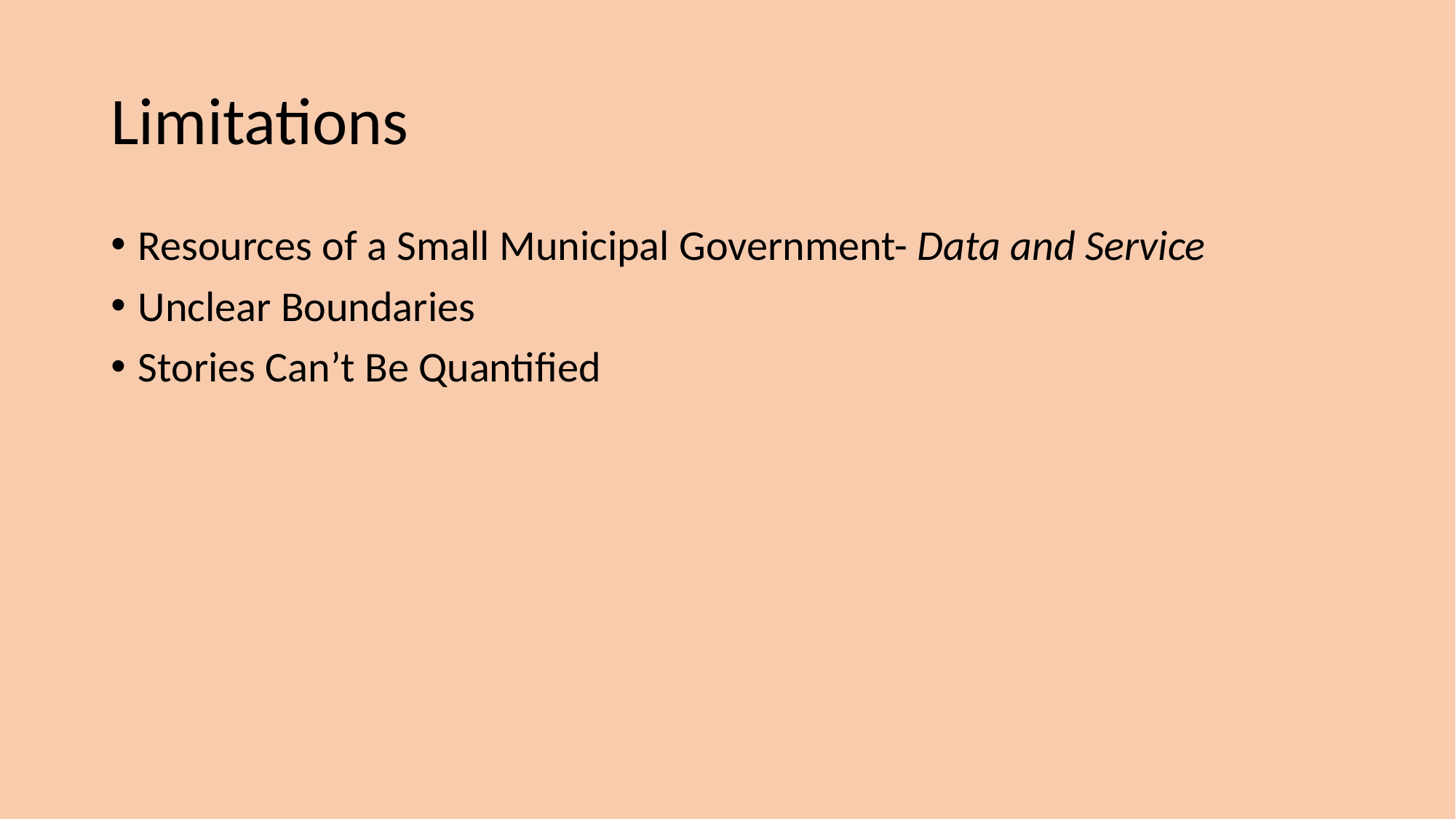

# Limitations
Resources of a Small Municipal Government- Data and Service
Unclear Boundaries
Stories Can’t Be Quantified